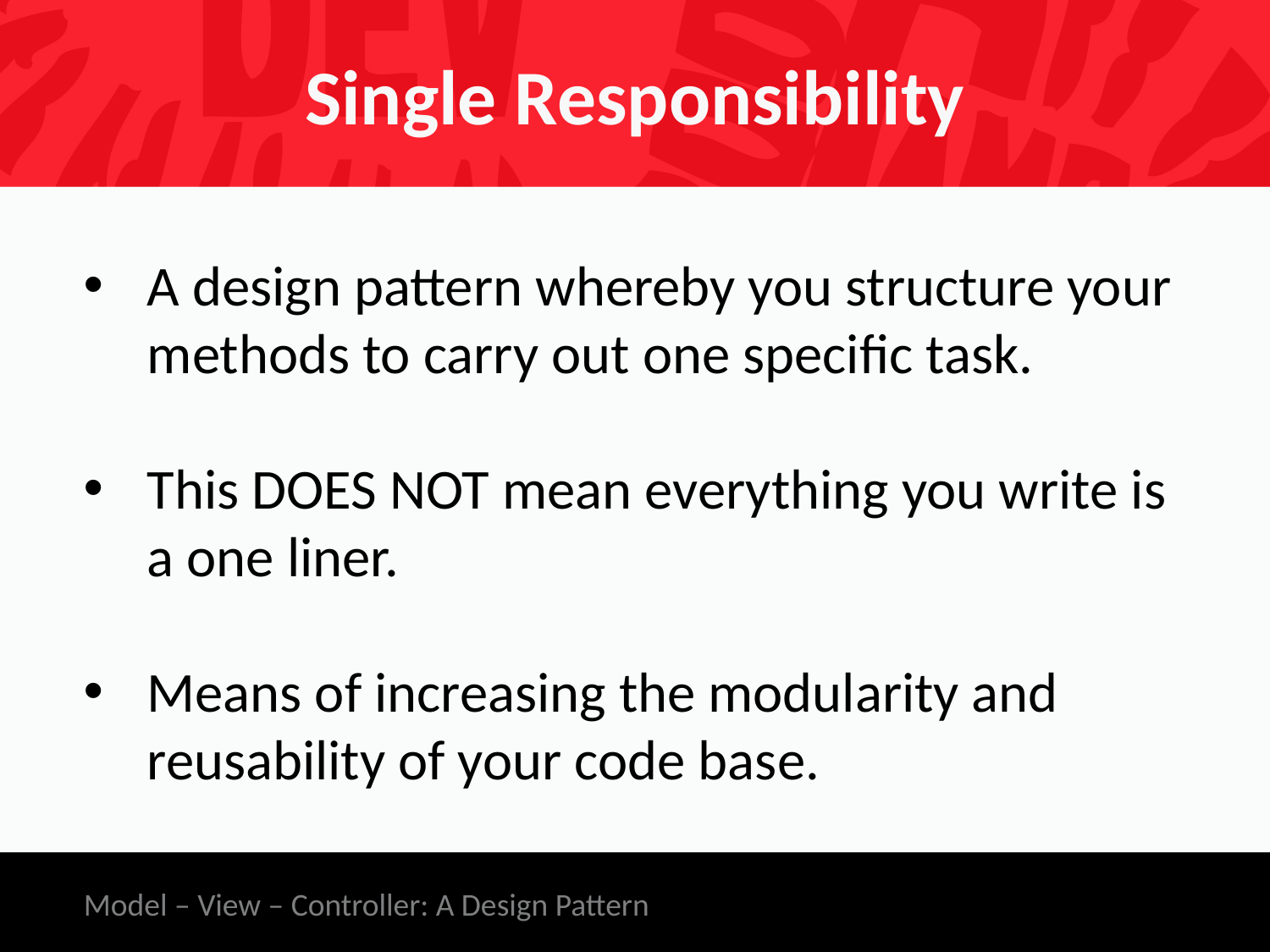

# Single Responsibility
A design pattern whereby you structure your methods to carry out one specific task.

This DOES NOT mean everything you write is a one liner.

Means of increasing the modularity and reusability of your code base.
Model – View – Controller: A Design Pattern